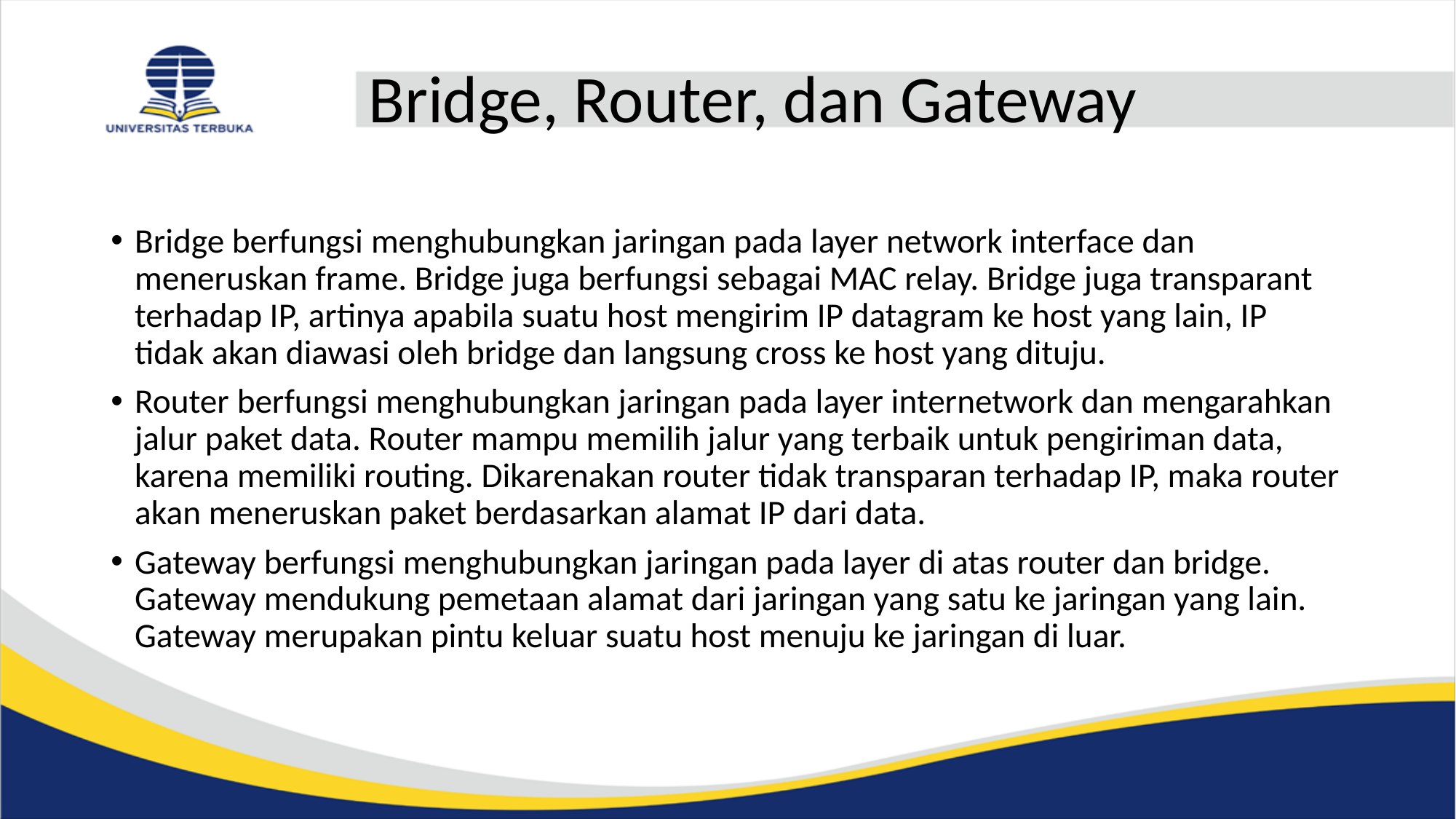

# Bridge, Router, dan Gateway
Bridge berfungsi menghubungkan jaringan pada layer network interface dan meneruskan frame. Bridge juga berfungsi sebagai MAC relay. Bridge juga transparant terhadap IP, artinya apabila suatu host mengirim IP datagram ke host yang lain, IP tidak akan diawasi oleh bridge dan langsung cross ke host yang dituju.
Router berfungsi menghubungkan jaringan pada layer internetwork dan mengarahkan jalur paket data. Router mampu memilih jalur yang terbaik untuk pengiriman data, karena memiliki routing. Dikarenakan router tidak transparan terhadap IP, maka router akan meneruskan paket berdasarkan alamat IP dari data.
Gateway berfungsi menghubungkan jaringan pada layer di atas router dan bridge.  Gateway mendukung pemetaan alamat dari jaringan yang satu ke jaringan yang lain. Gateway merupakan pintu keluar suatu host menuju ke jaringan di luar.